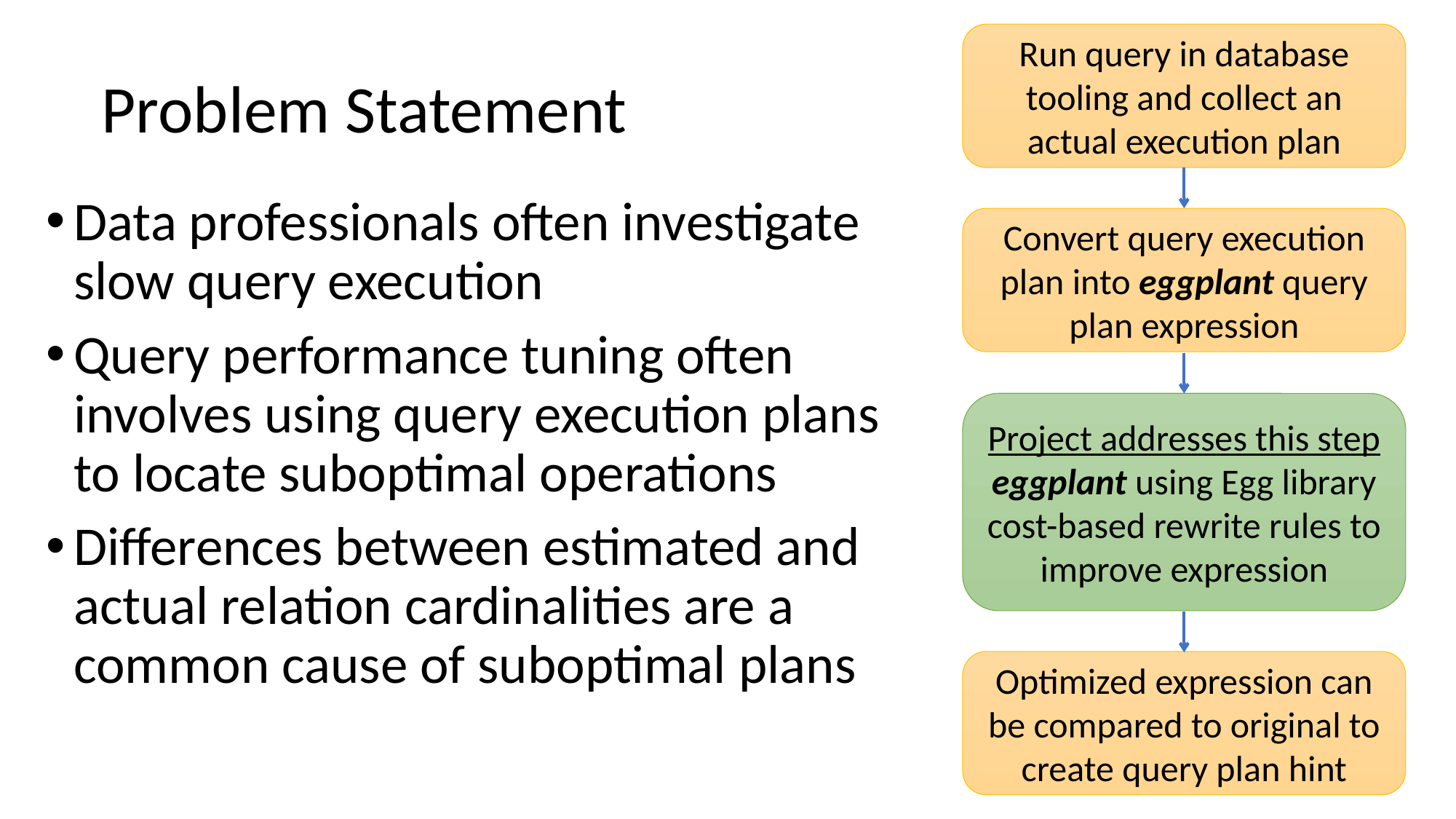

Run query in database tooling and collect an actual execution plan
# Problem Statement
Data professionals often investigate slow query execution
Query performance tuning often involves using query execution plans to locate suboptimal operations
Differences between estimated and actual relation cardinalities are a common cause of suboptimal plans
Convert query execution plan into eggplant query plan expression
Project addresses this step eggplant using Egg library cost-based rewrite rules to improve expression
Optimized expression can be compared to original to create query plan hint
2